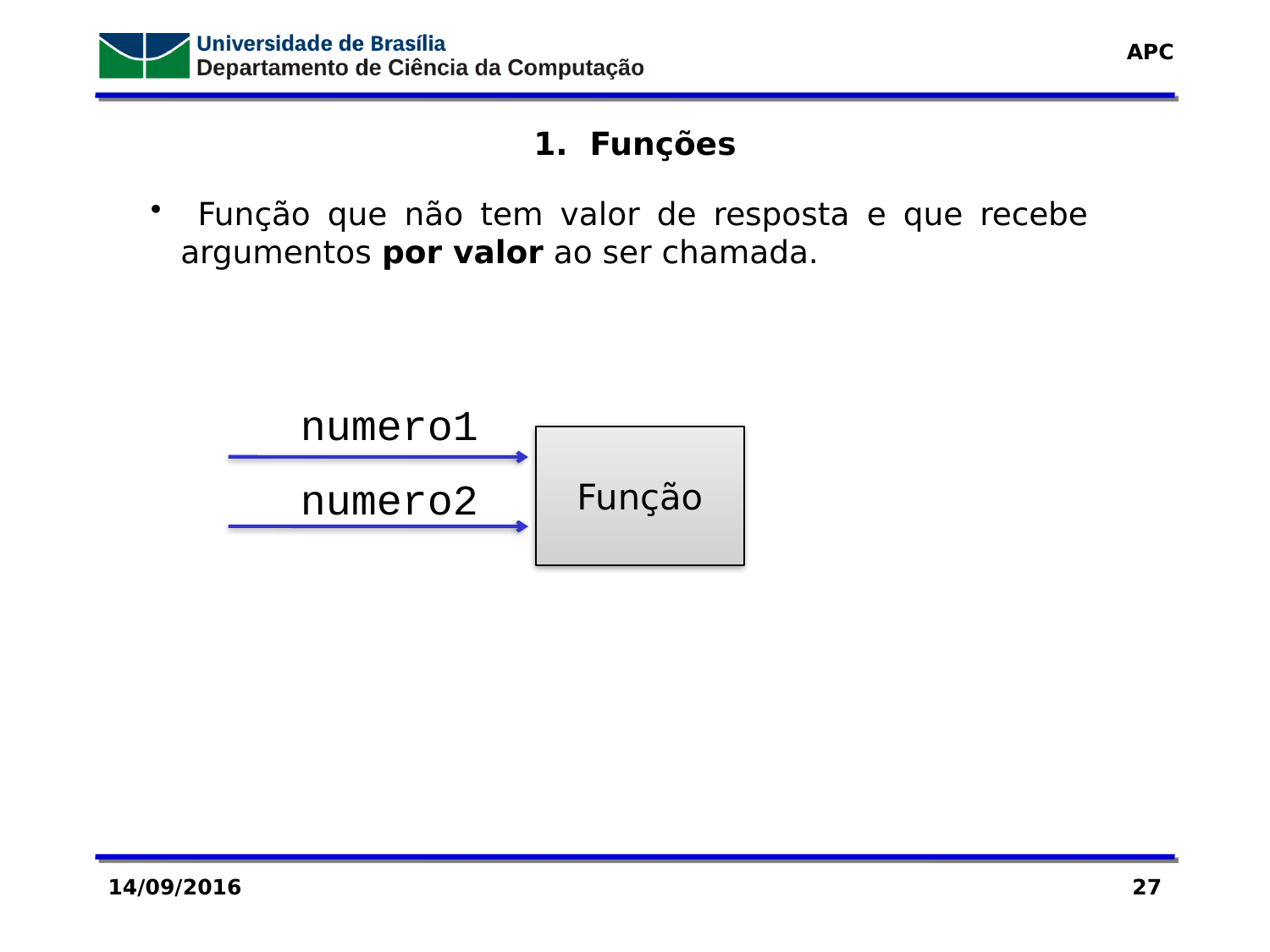

1.  Funções
 Função que não tem valor de resposta e que recebe argumentos por valor ao ser chamada.

numero1
Função
numero2
14/09/2016
27